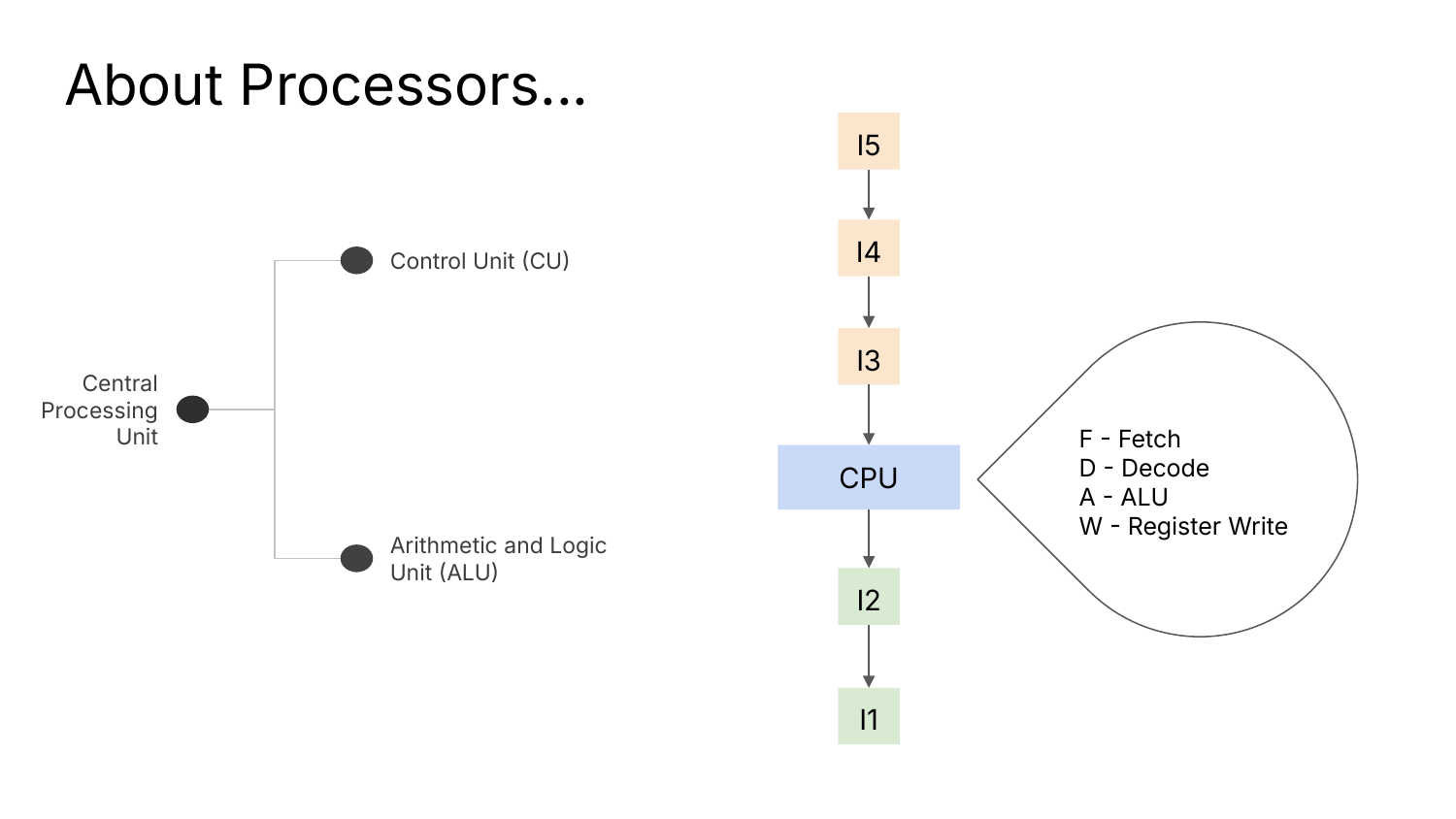

# About Processors...
I5
I4
Control Unit (CU)

I3
Central Processing Unit

F - Fetch
D - Decode
A - ALU
W - Register Write

CPU
Arithmetic and Logic Unit (ALU)

I2
I1